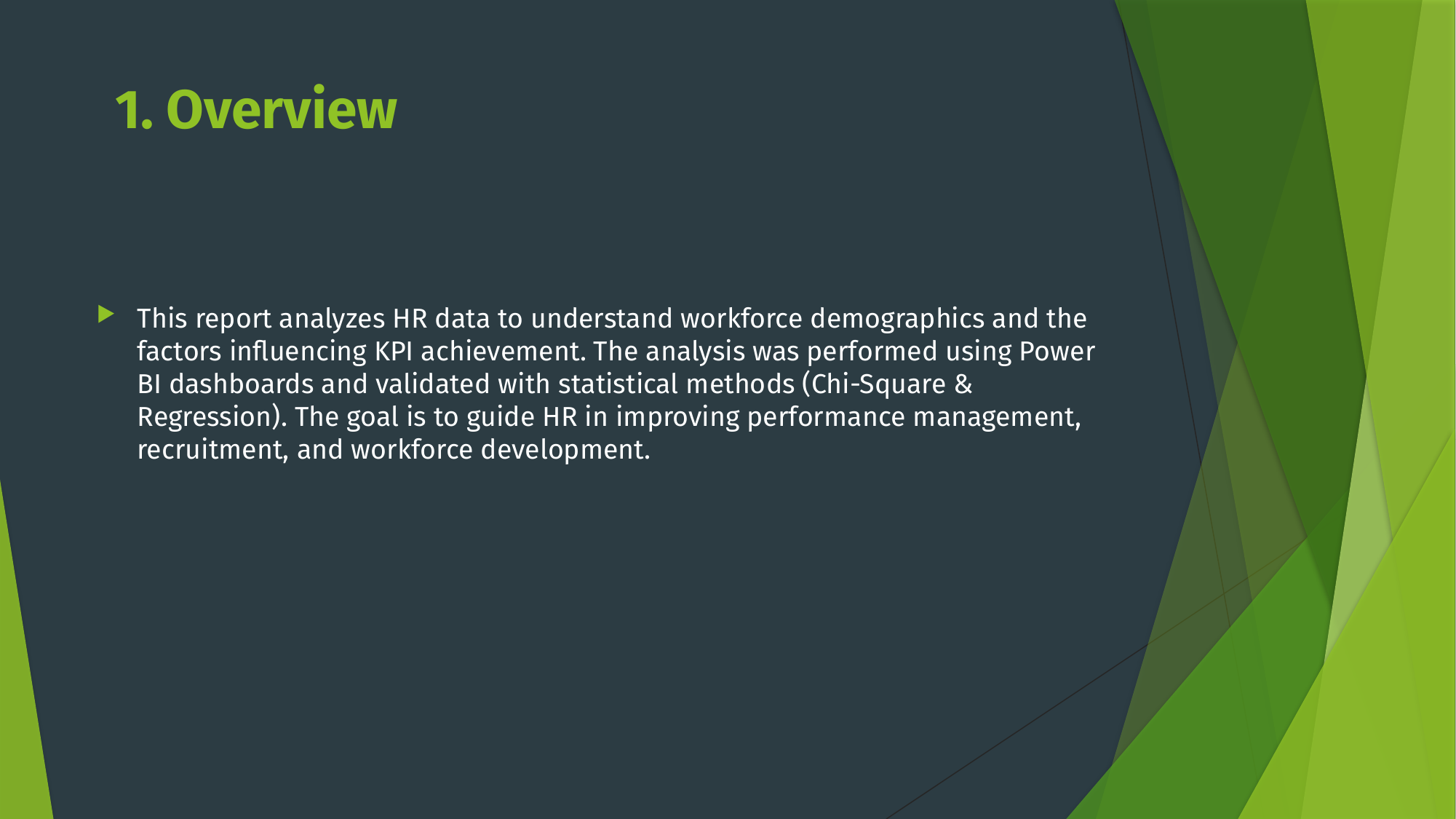

# 1. Overview
This report analyzes HR data to understand workforce demographics and the factors influencing KPI achievement. The analysis was performed using Power BI dashboards and validated with statistical methods (Chi-Square & Regression). The goal is to guide HR in improving performance management, recruitment, and workforce development.